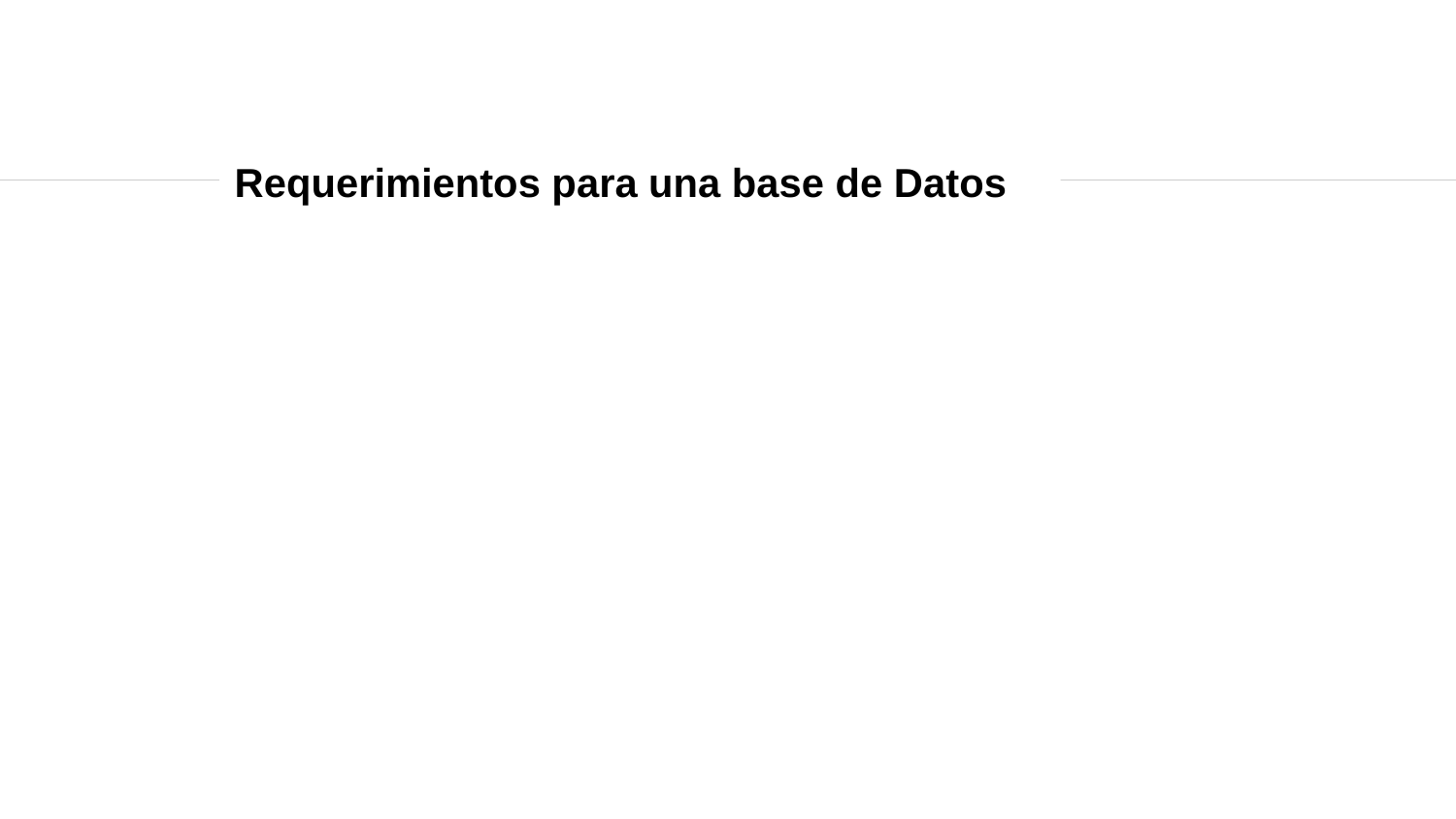

# Requerimientos para una base de Datos